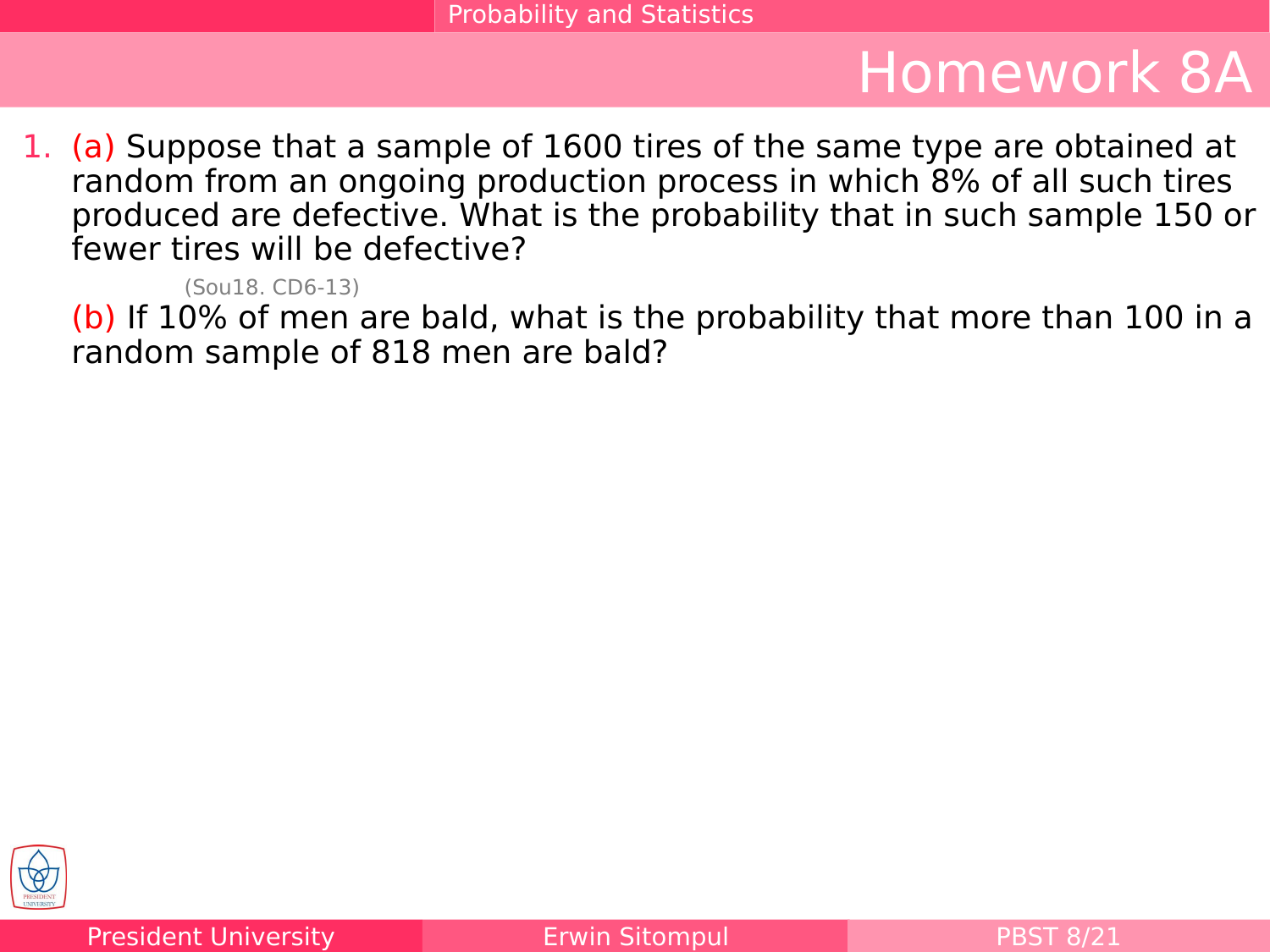

Probability and Statistics
Homework 8A
(a) Suppose that a sample of 1600 tires of the same type are obtained at random from an ongoing production process in which 8% of all such tires produced are defective. What is the probability that in such sample 150 or fewer tires will be defective? 	(Sou18. CD6-13)
(b) If 10% of men are bald, what is the probability that more than 100 in a random sample of 818 men are bald?